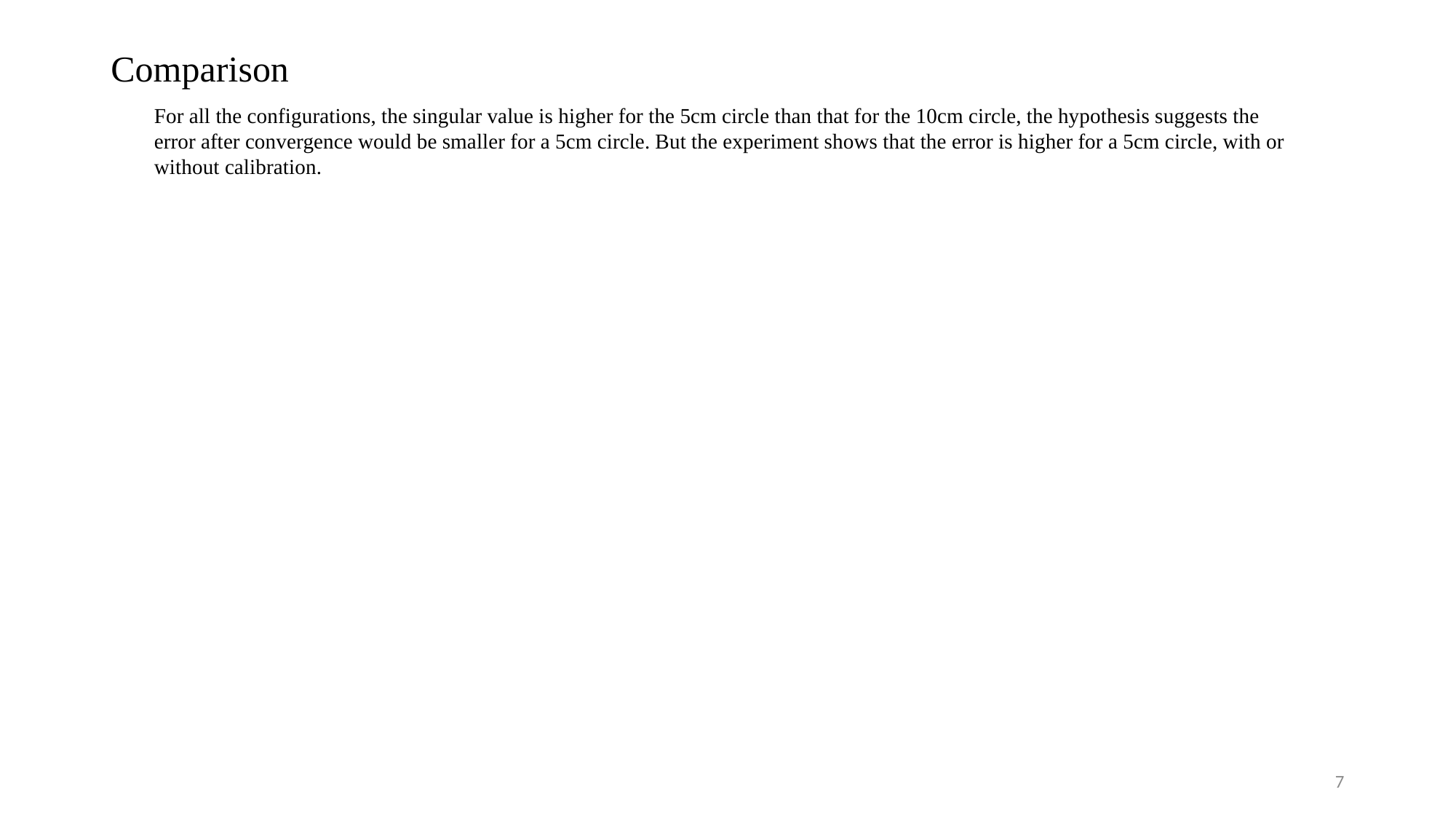

# Comparison
For all the configurations, the singular value is higher for the 5cm circle than that for the 10cm circle, the hypothesis suggests the error after convergence would be smaller for a 5cm circle. But the experiment shows that the error is higher for a 5cm circle, with or without calibration.
7